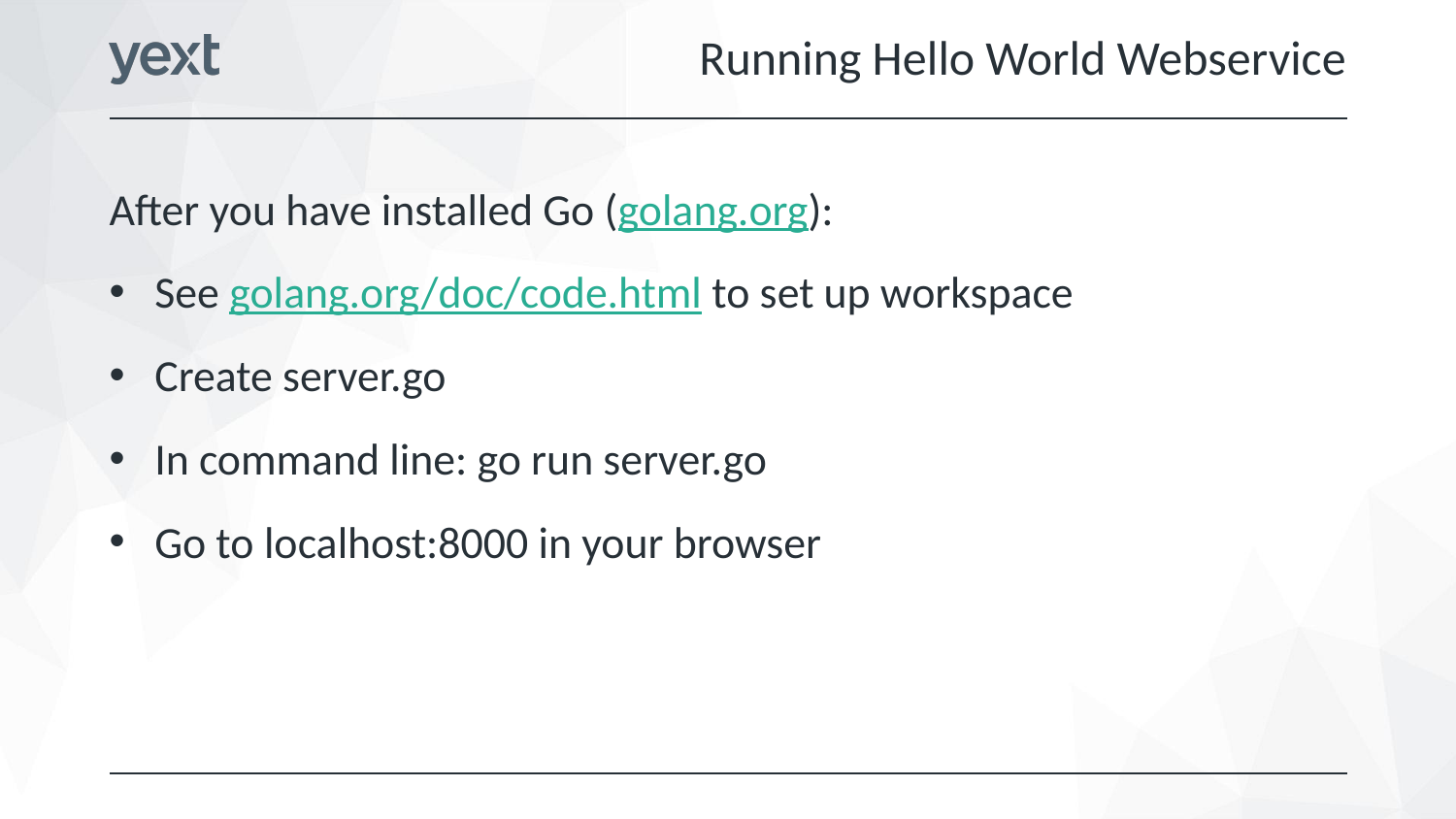

Running Hello World Webservice
After you have installed Go (golang.org):
See golang.org/doc/code.html to set up workspace
Create server.go
In command line: go run server.go
Go to localhost:8000 in your browser